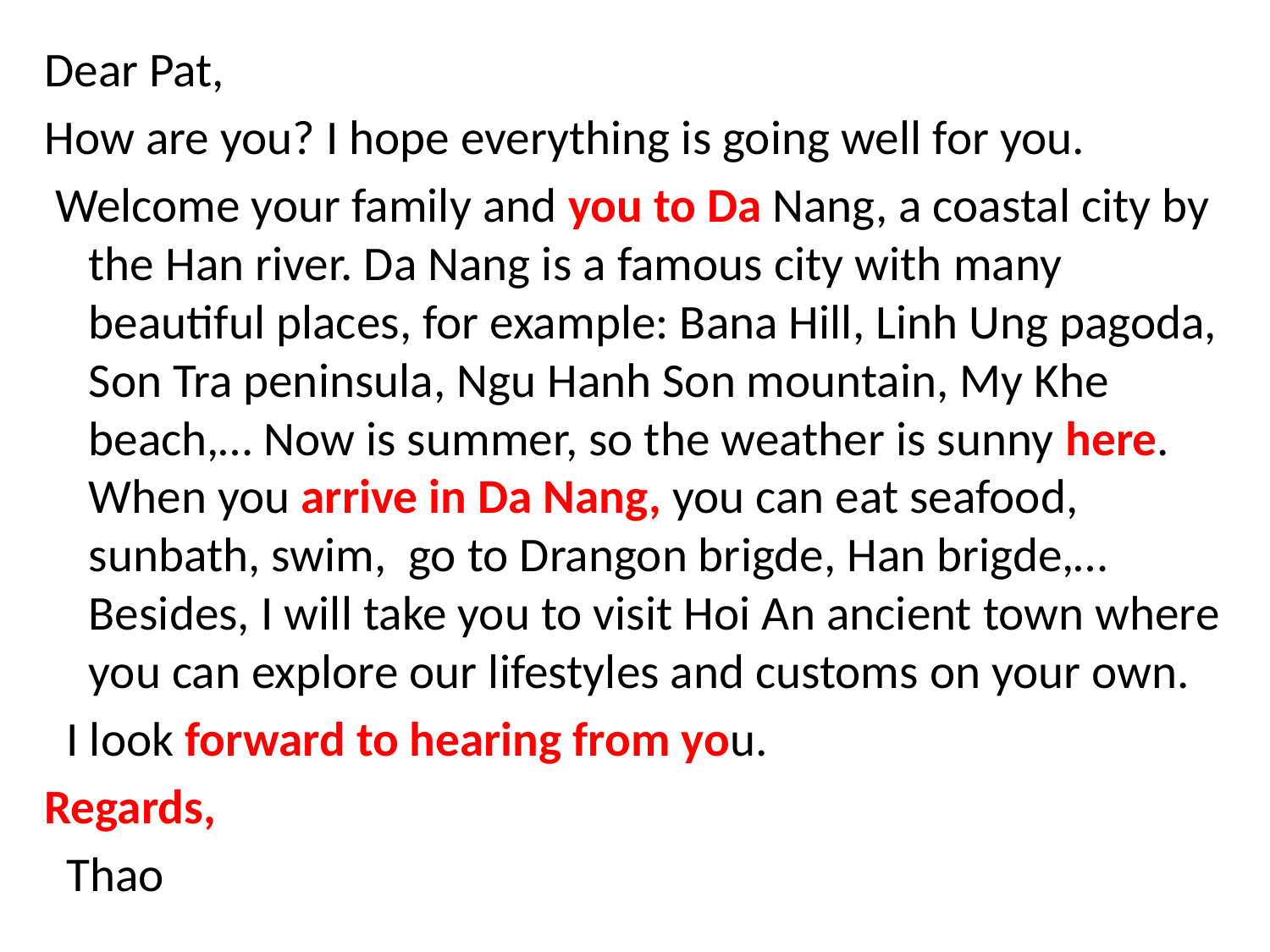

Dear Pat,
How are you? I hope everything is going well for you.
 Welcome your family and you to Da Nang, a coastal city by the Han river. Da Nang is a famous city with many beautiful places, for example: Bana Hill, Linh Ung pagoda, Son Tra peninsula, Ngu Hanh Son mountain, My Khe beach,… Now is summer, so the weather is sunny here. When you arrive in Da Nang, you can eat seafood, sunbath, swim,  go to Drangon brigde, Han brigde,…Besides, I will take you to visit Hoi An ancient town where you can explore our lifestyles and customs on your own.
  I look forward to hearing from you.
Regards,
  Thao

#